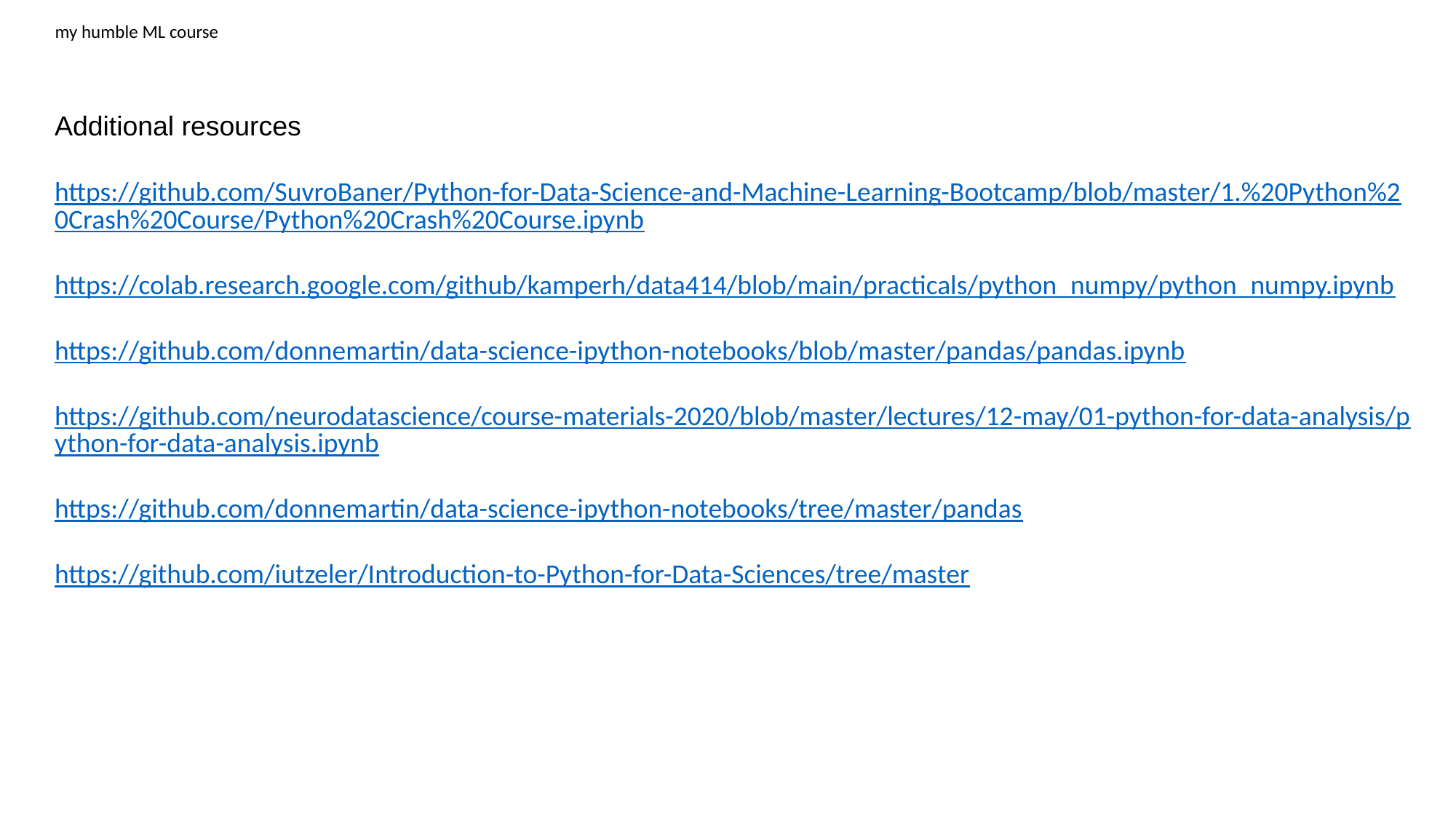

my humble ML course
Additional resources

https://github.com/SuvroBaner/Python-for-Data-Science-and-Machine-Learning-Bootcamp/blob/master/1.%20Python%20Crash%20Course/Python%20Crash%20Course.ipynb

https://colab.research.google.com/github/kamperh/data414/blob/main/practicals/python_numpy/python_numpy.ipynb

https://github.com/donnemartin/data-science-ipython-notebooks/blob/master/pandas/pandas.ipynb

https://github.com/neurodatascience/course-materials-2020/blob/master/lectures/12-may/01-python-for-data-analysis/python-for-data-analysis.ipynb

https://github.com/donnemartin/data-science-ipython-notebooks/tree/master/pandas

https://github.com/iutzeler/Introduction-to-Python-for-Data-Sciences/tree/master